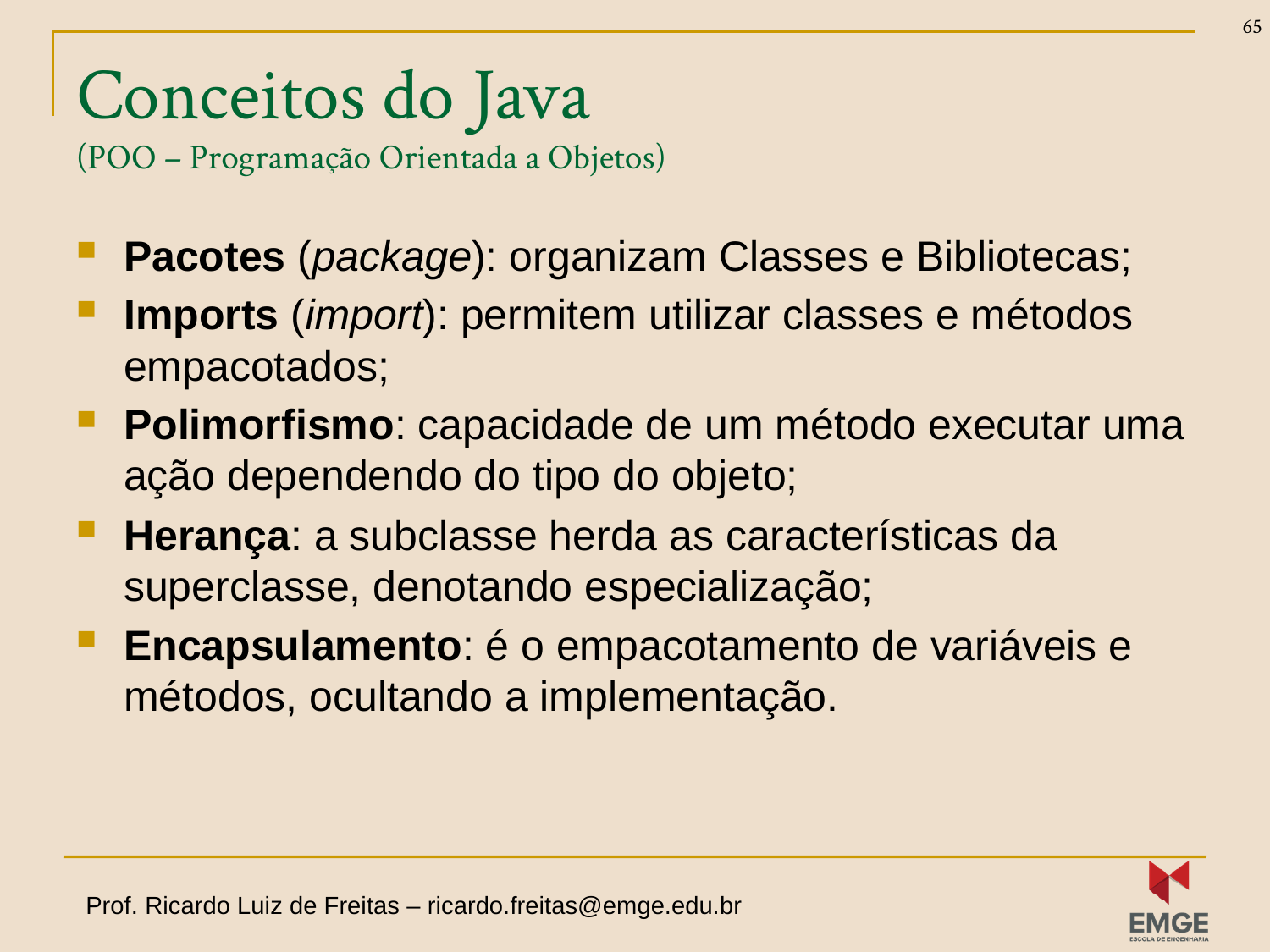

65
# Conceitos do Java (POO – Programação Orientada a Objetos)
Pacotes (package): organizam Classes e Bibliotecas;
Imports (import): permitem utilizar classes e métodos empacotados;
Polimorfismo: capacidade de um método executar uma ação dependendo do tipo do objeto;
Herança: a subclasse herda as características da superclasse, denotando especialização;
Encapsulamento: é o empacotamento de variáveis e métodos, ocultando a implementação.